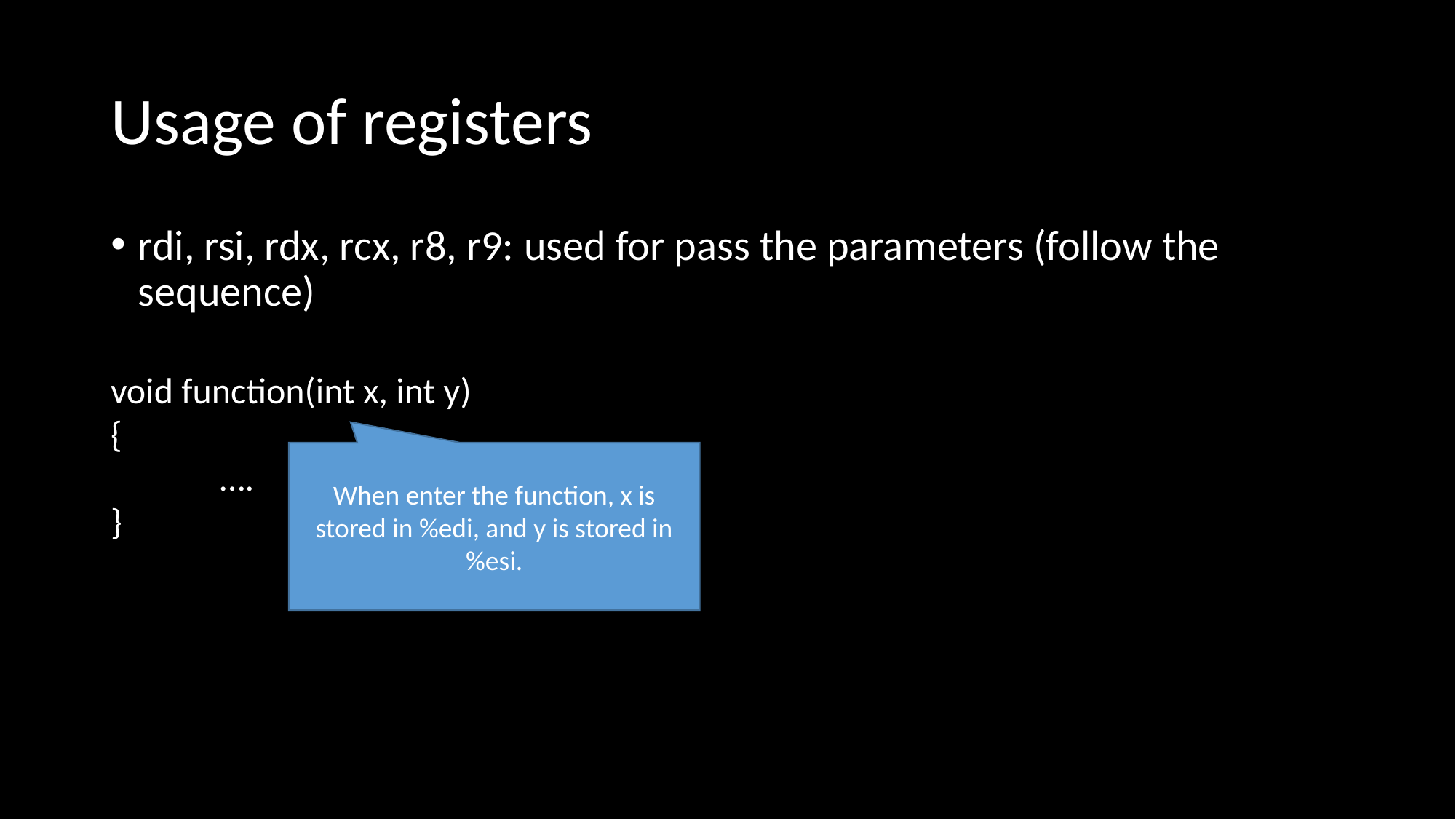

# Usage of registers
rdi, rsi, rdx, rcx, r8, r9: used for pass the parameters (follow the sequence)
void function(int x, int y)
{
	….
}
When enter the function, x is stored in %edi, and y is stored in %esi.